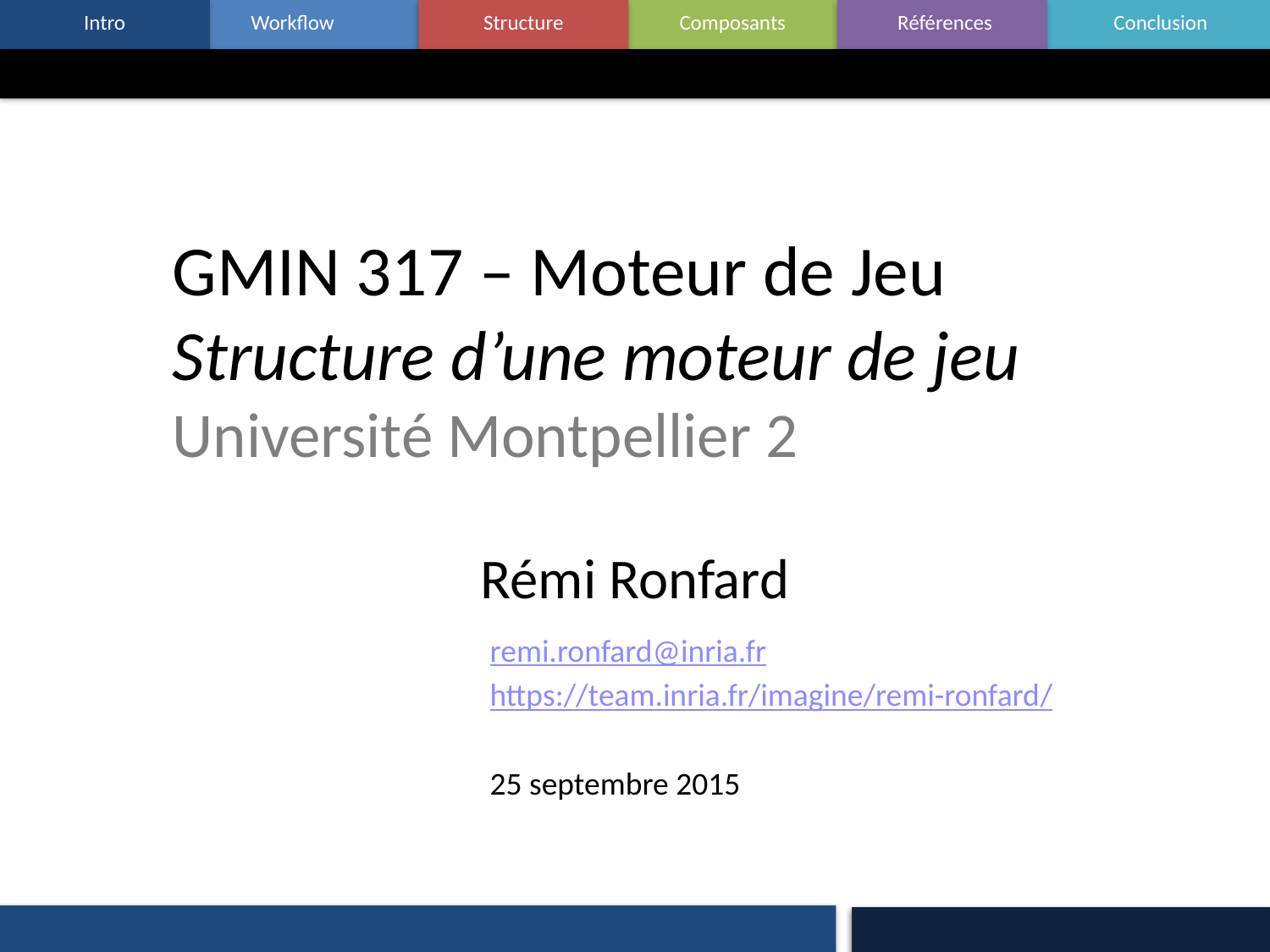

# GMIN 317 – Moteur de Jeu Structure d’une moteur de jeu Université Montpellier 2
Rémi Ronfard
remi.ronfard@inria.fr
https://team.inria.fr/imagine/remi-ronfard/

25 septembre 2015